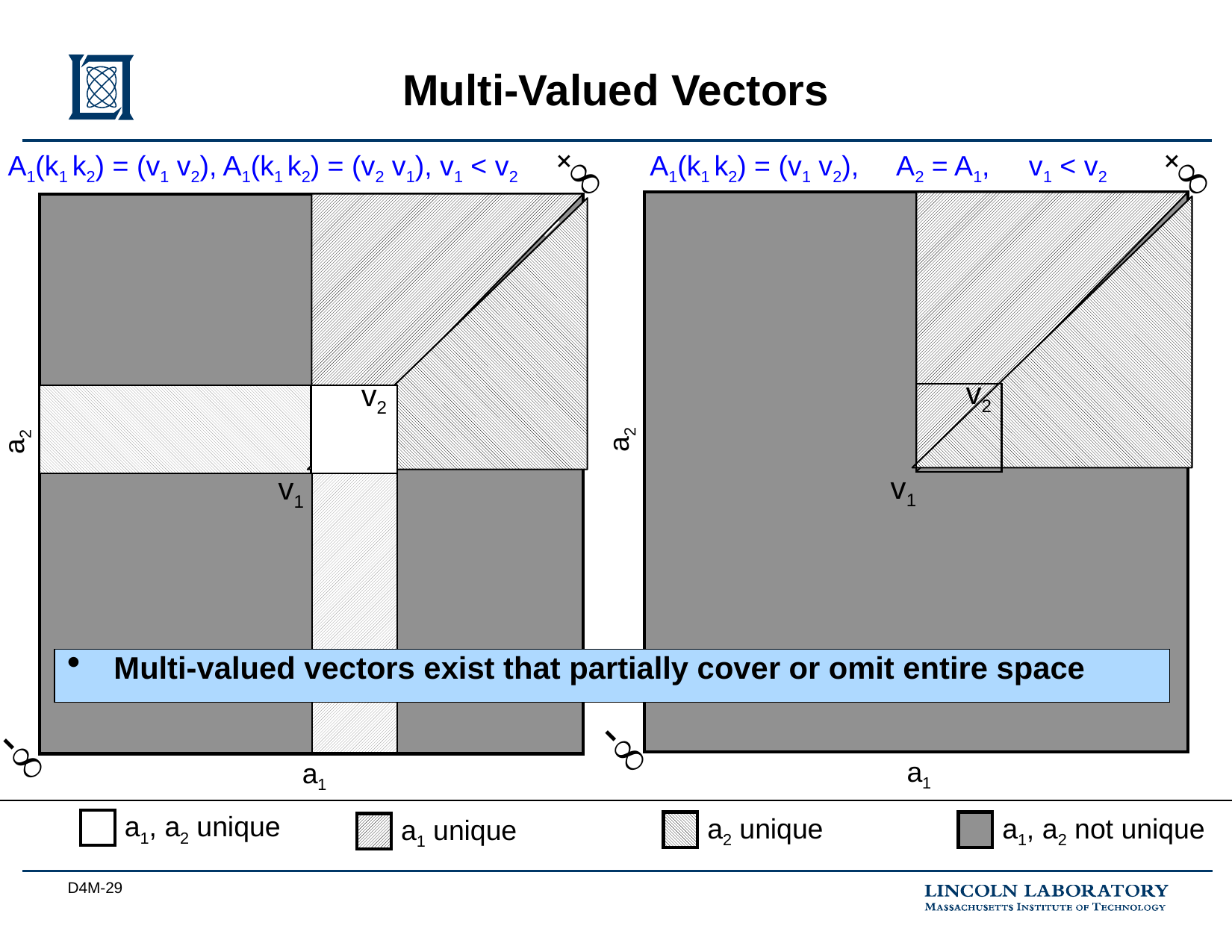

# Multi-Valued Vectors
+∞
+∞
A1(k1 k2) = (v1 v2), A1(k1 k2) = (v2 v1), v1 < v2
A1(k1 k2) = (v1 v2),     A2 = A1,     v1 < v2

v2

v2

file

a2
a2
v1
v1

Multi-valued vectors exist that partially cover or omit entire space

-∞
-∞
a1
a1
    a1, a2 unique
    a2 unique
    a1, a2 not unique
    a1 unique